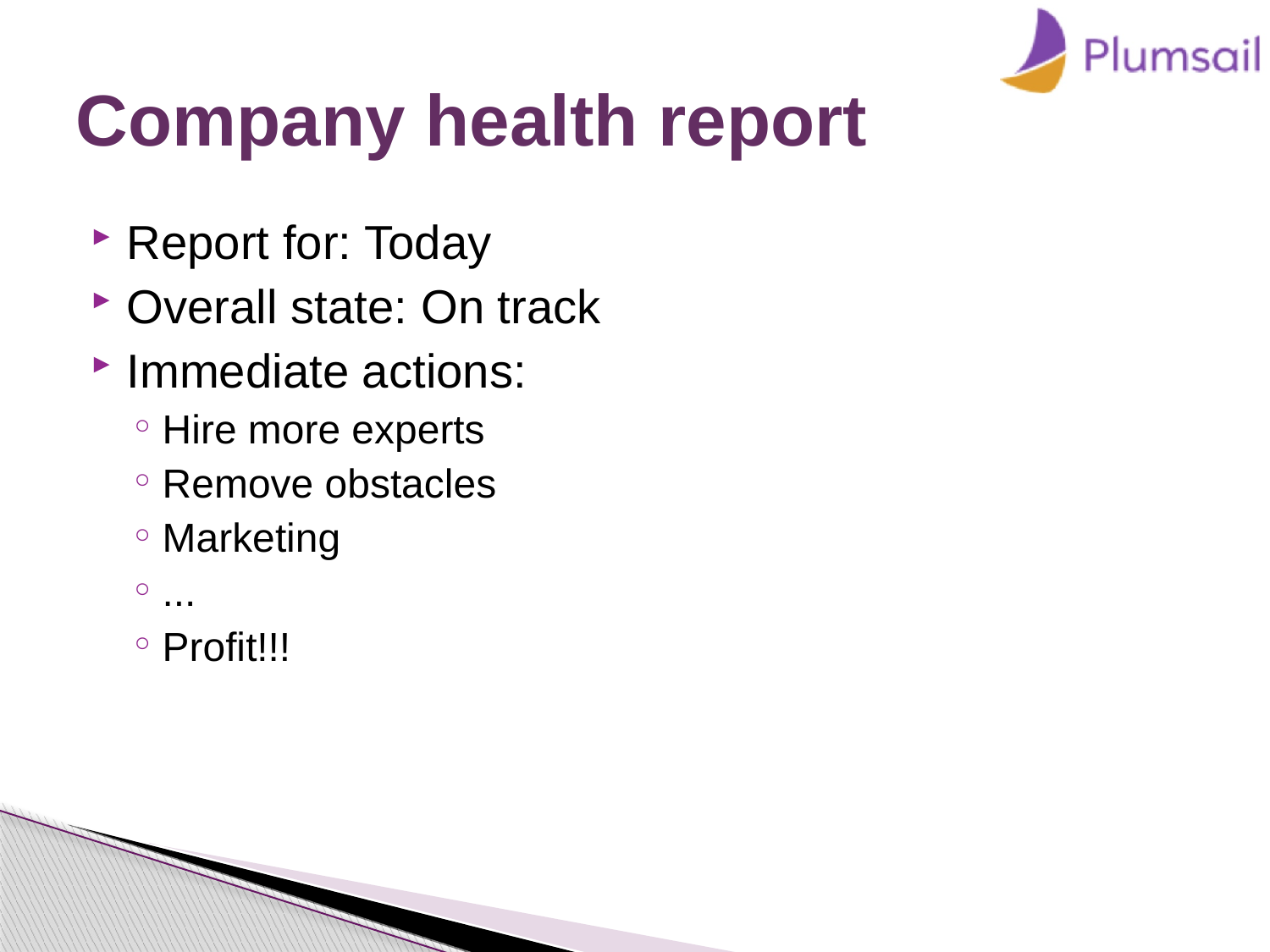

# Company health report
Report for: Today
Overall state: On track
Immediate actions:
Hire more experts
Remove obstacles
Marketing
...
Profit!!!